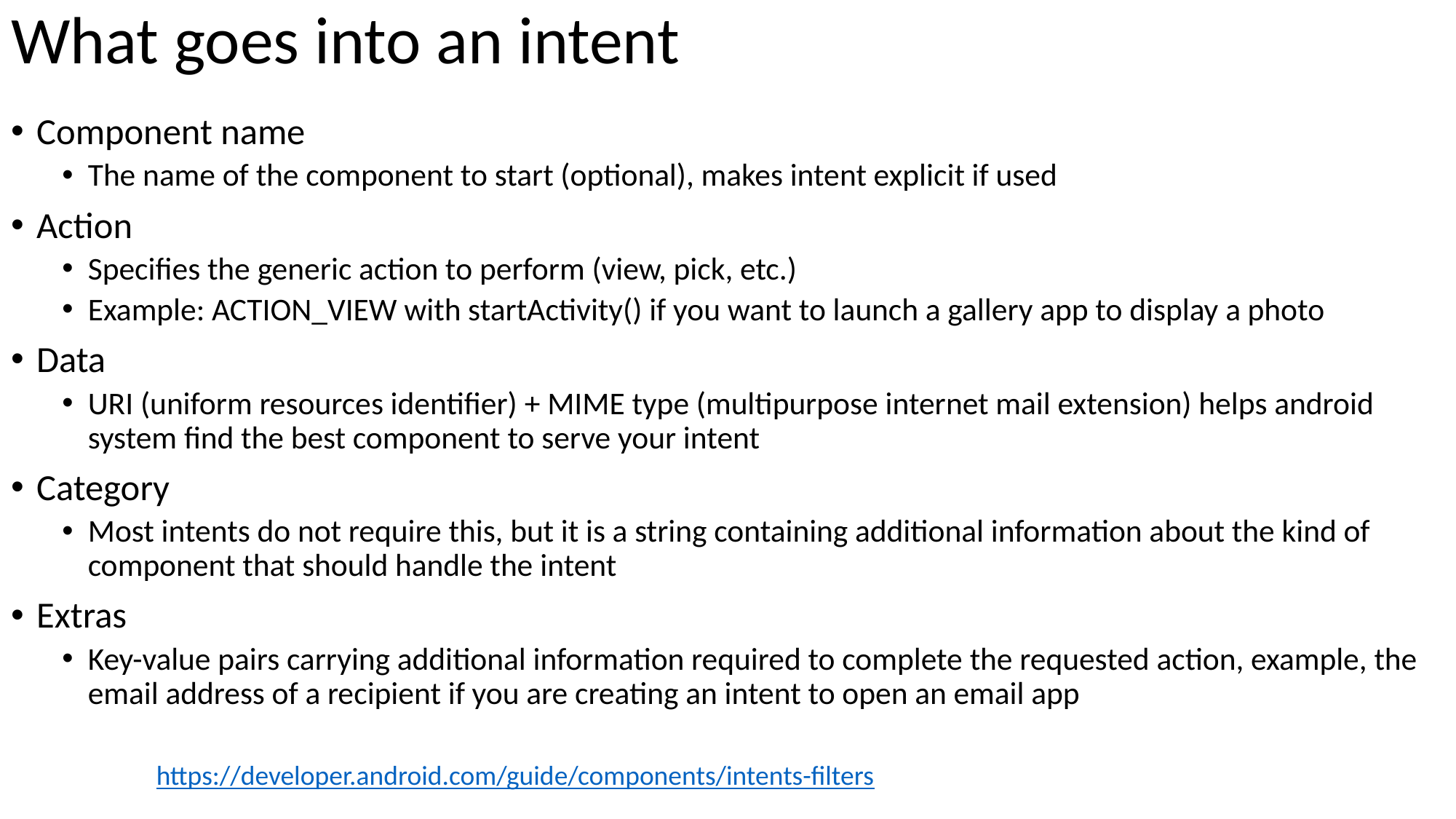

# What goes into an intent
Component name
The name of the component to start (optional), makes intent explicit if used
Action
Specifies the generic action to perform (view, pick, etc.)
Example: ACTION_VIEW with startActivity() if you want to launch a gallery app to display a photo
Data
URI (uniform resources identifier) + MIME type (multipurpose internet mail extension) helps android system find the best component to serve your intent
Category
Most intents do not require this, but it is a string containing additional information about the kind of component that should handle the intent
Extras
Key-value pairs carrying additional information required to complete the requested action, example, the email address of a recipient if you are creating an intent to open an email app
https://developer.android.com/guide/components/intents-filters